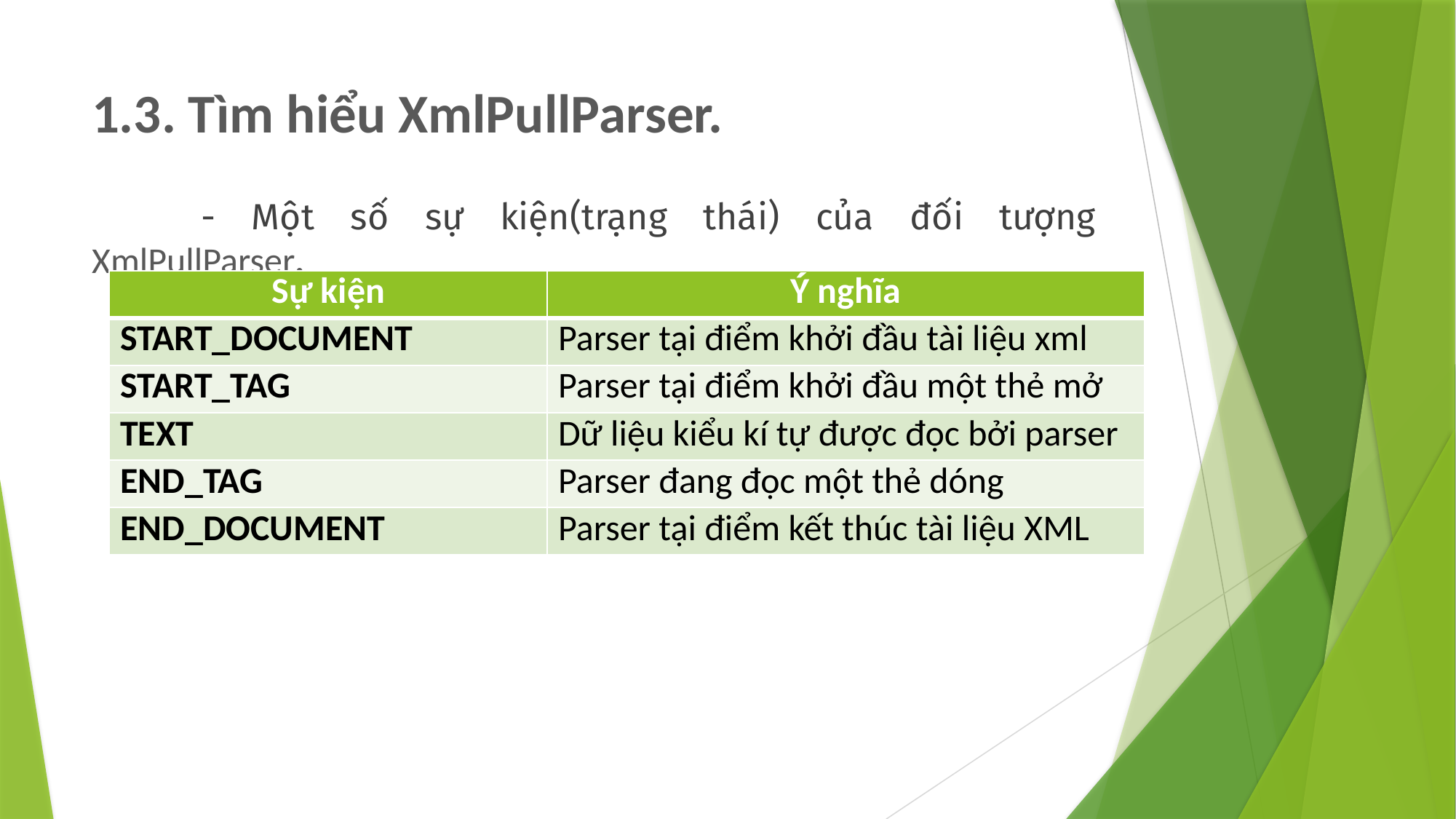

# 1.3. Tìm hiểu XmlPullParser.
	- Một số sự kiện(trạng thái) của đối tượng XmlPullParser.

| Sự kiện | Ý nghĩa |
| --- | --- |
| START\_DOCUMENT | Parser tại điểm khởi đầu tài liệu xml |
| START\_TAG | Parser tại điểm khởi đầu một thẻ mở |
| TEXT | Dữ liệu kiểu kí tự được đọc bởi parser |
| END\_TAG | Parser đang đọc một thẻ dóng |
| END\_DOCUMENT | Parser tại điểm kết thúc tài liệu XML |